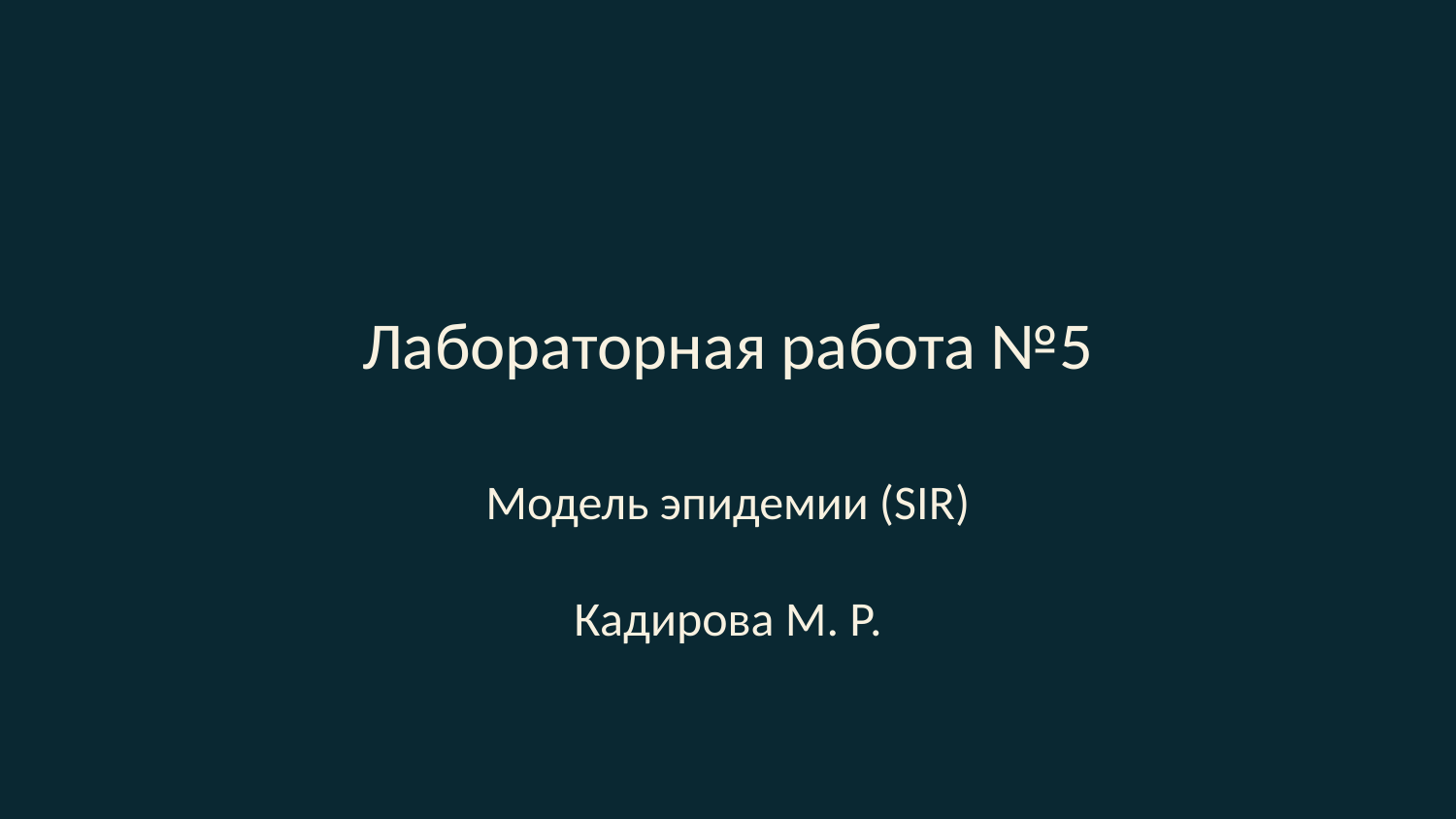

# Лабораторная работа №5
Модель эпидемии (SIR)
Кадирова М. Р.